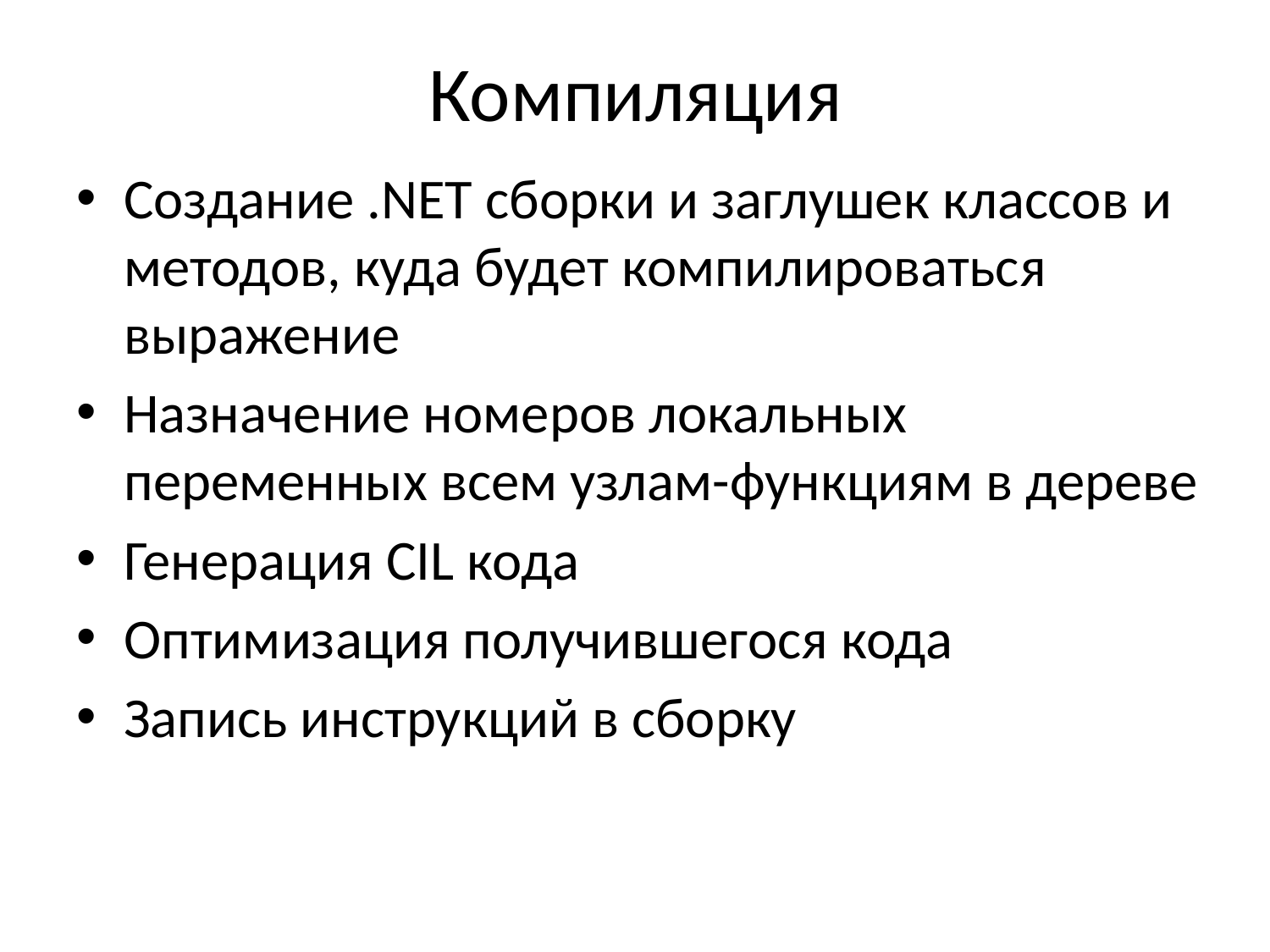

# Компиляция
Создание .NET сборки и заглушек классов и методов, куда будет компилироваться выражение
Назначение номеров локальных переменных всем узлам-функциям в дереве
Генерация CIL кода
Оптимизация получившегося кода
Запись инструкций в сборку